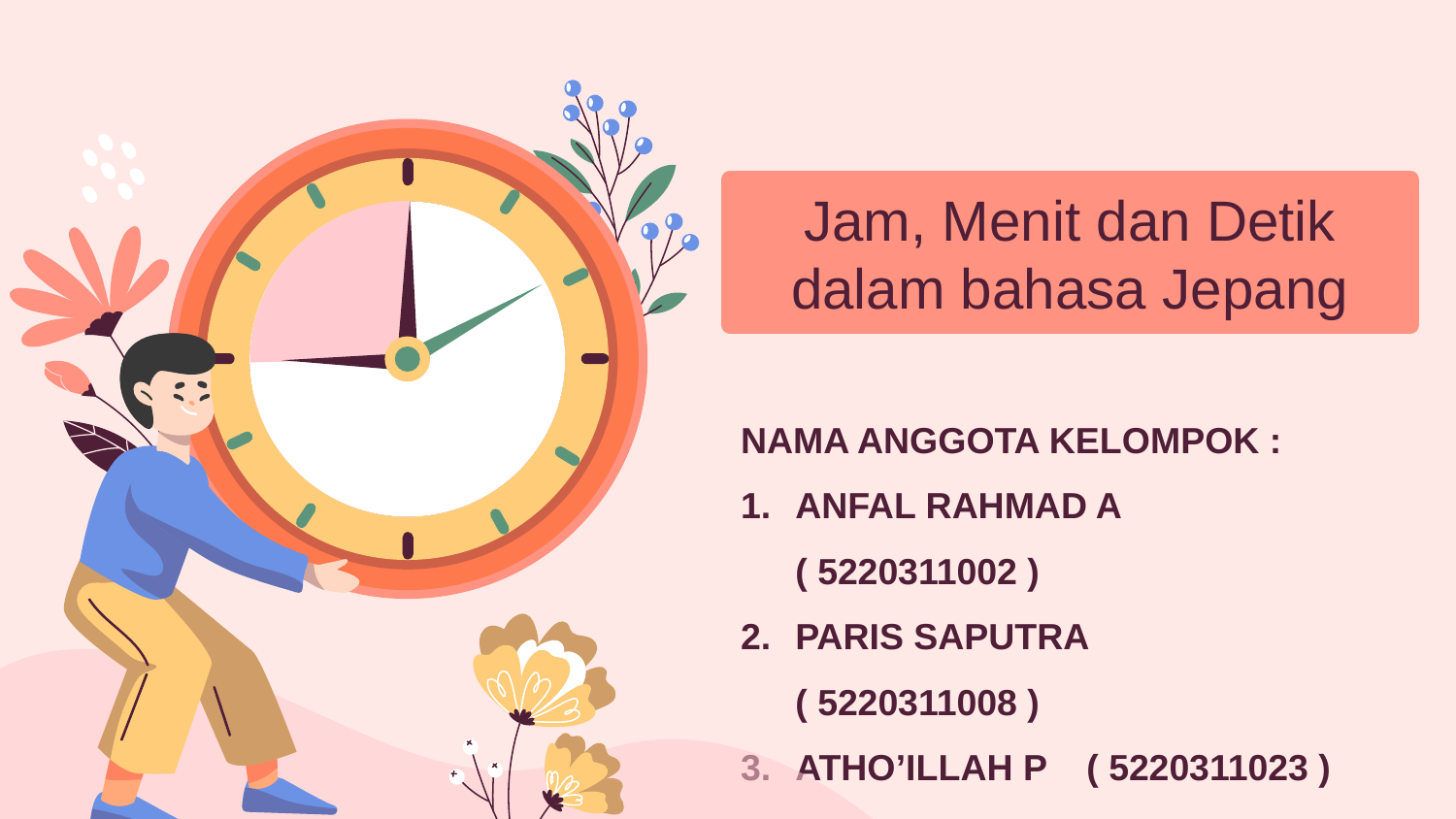

Jam, Menit dan Detik dalam bahasa Jepang

NAMA ANGGOTA KELOMPOK :
ANFAL RAHMAD A	( 5220311002 )
PARIS SAPUTRA 	( 5220311008 )
ATHO’ILLAH P 	( 5220311023 )